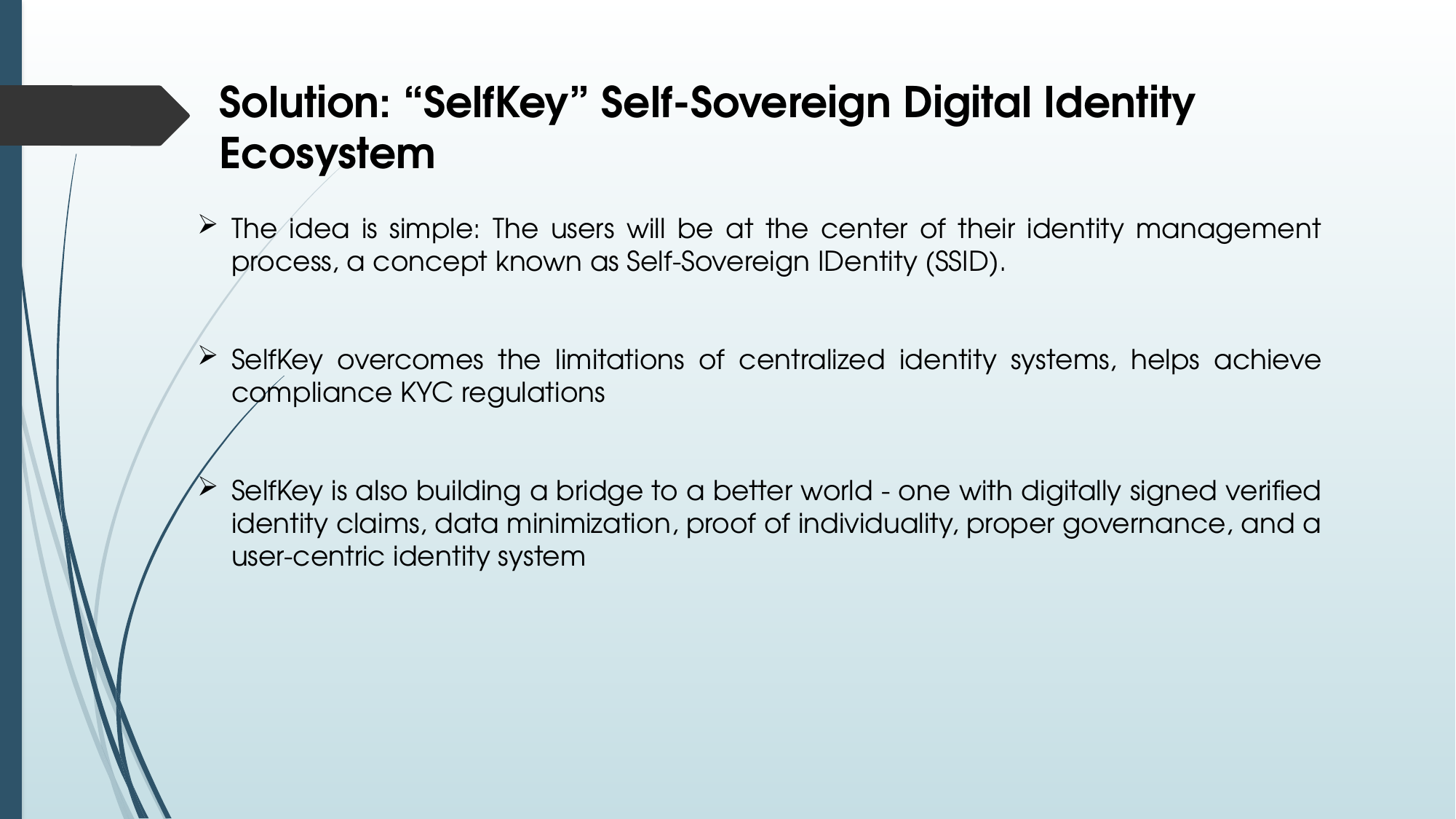

Solution: “SelfKey” Self-Sovereign Digital Identity Ecosystem
The idea is simple: The users will be at the center of their identity management process, a concept known as Self-Sovereign IDentity (SSID).

SelfKey overcomes the limitations of centralized identity systems, helps achieve compliance KYC regulations

SelfKey is also building a bridge to a better world - one with digitally signed verified identity claims, data minimization, proof of individuality, proper governance, and a user-centric identity system